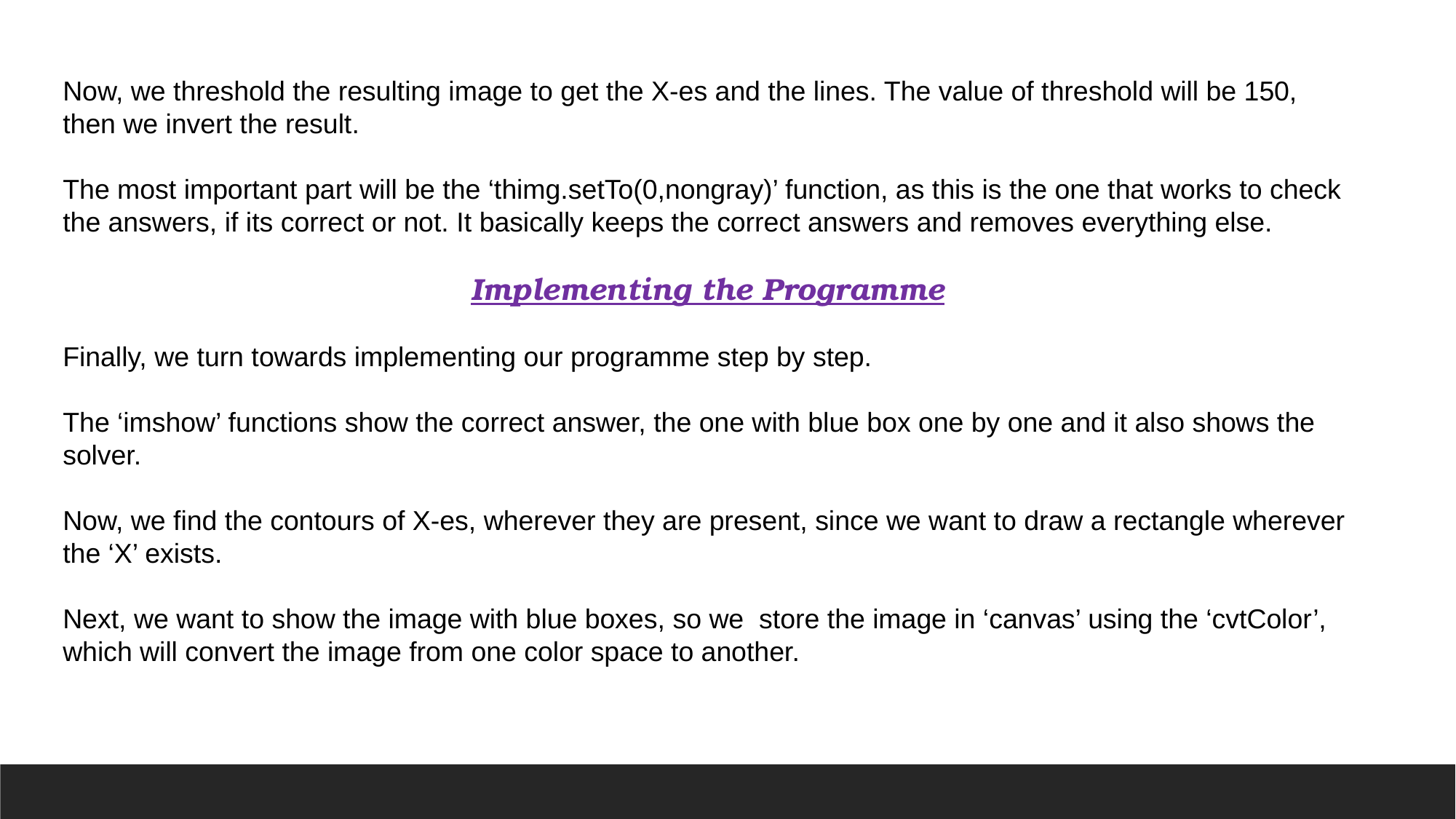

Now, we threshold the resulting image to get the X-es and the lines. The value of threshold will be 150, then we invert the result.

The most important part will be the ‘thimg.setTo(0,nongray)’ function, as this is the one that works to check the answers, if its correct or not. It basically keeps the correct answers and removes everything else.

Implementing the Programme

Finally, we turn towards implementing our programme step by step.

The ‘imshow’ functions show the correct answer, the one with blue box one by one and it also shows the solver.

Now, we find the contours of X-es, wherever they are present, since we want to draw a rectangle wherever the ‘X’ exists.

Next, we want to show the image with blue boxes, so we  store the image in ‘canvas’ using the ‘cvtColor’, which will convert the image from one color space to another.